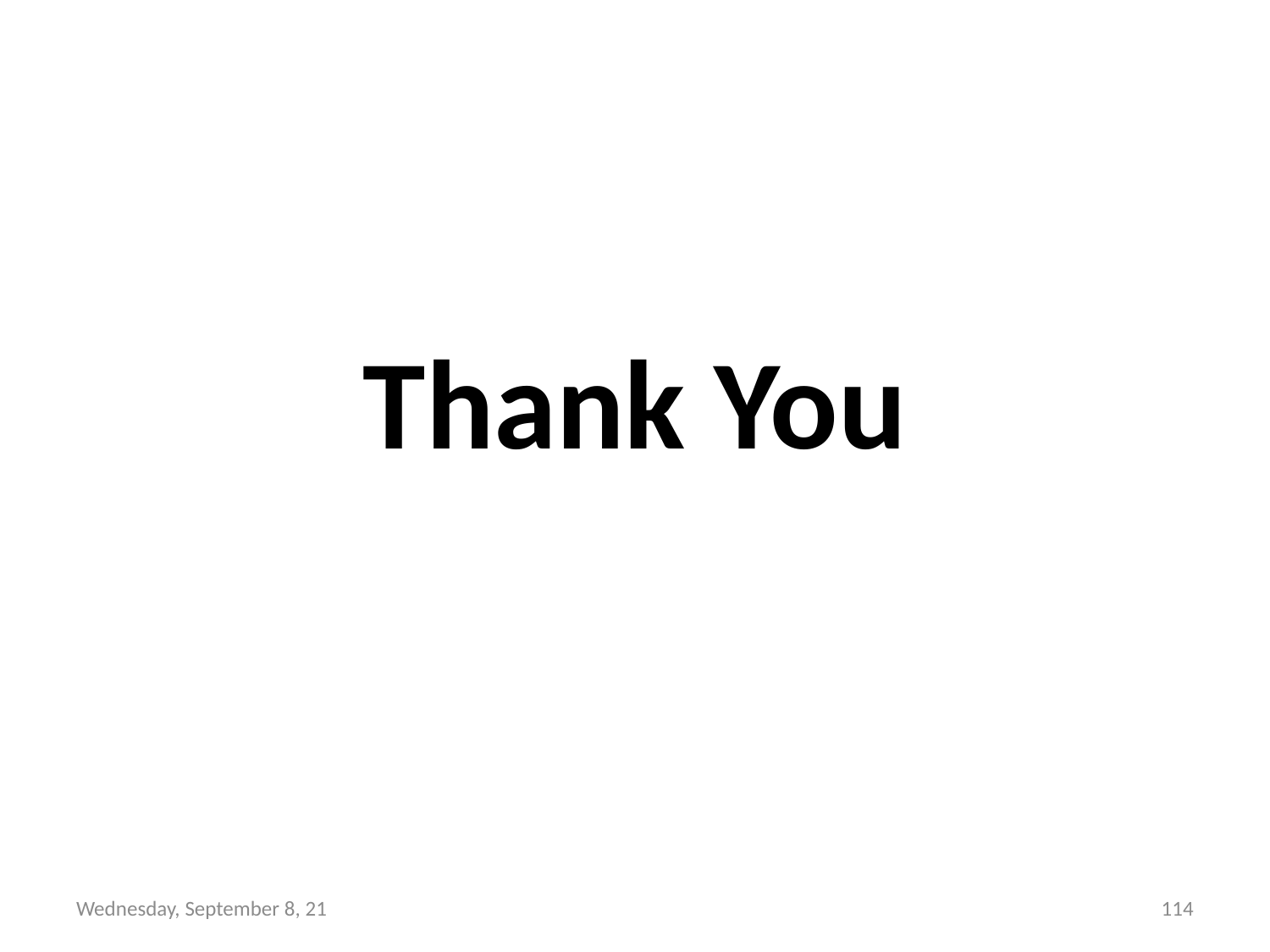

# Thank You
Wednesday, September 8, 21
114